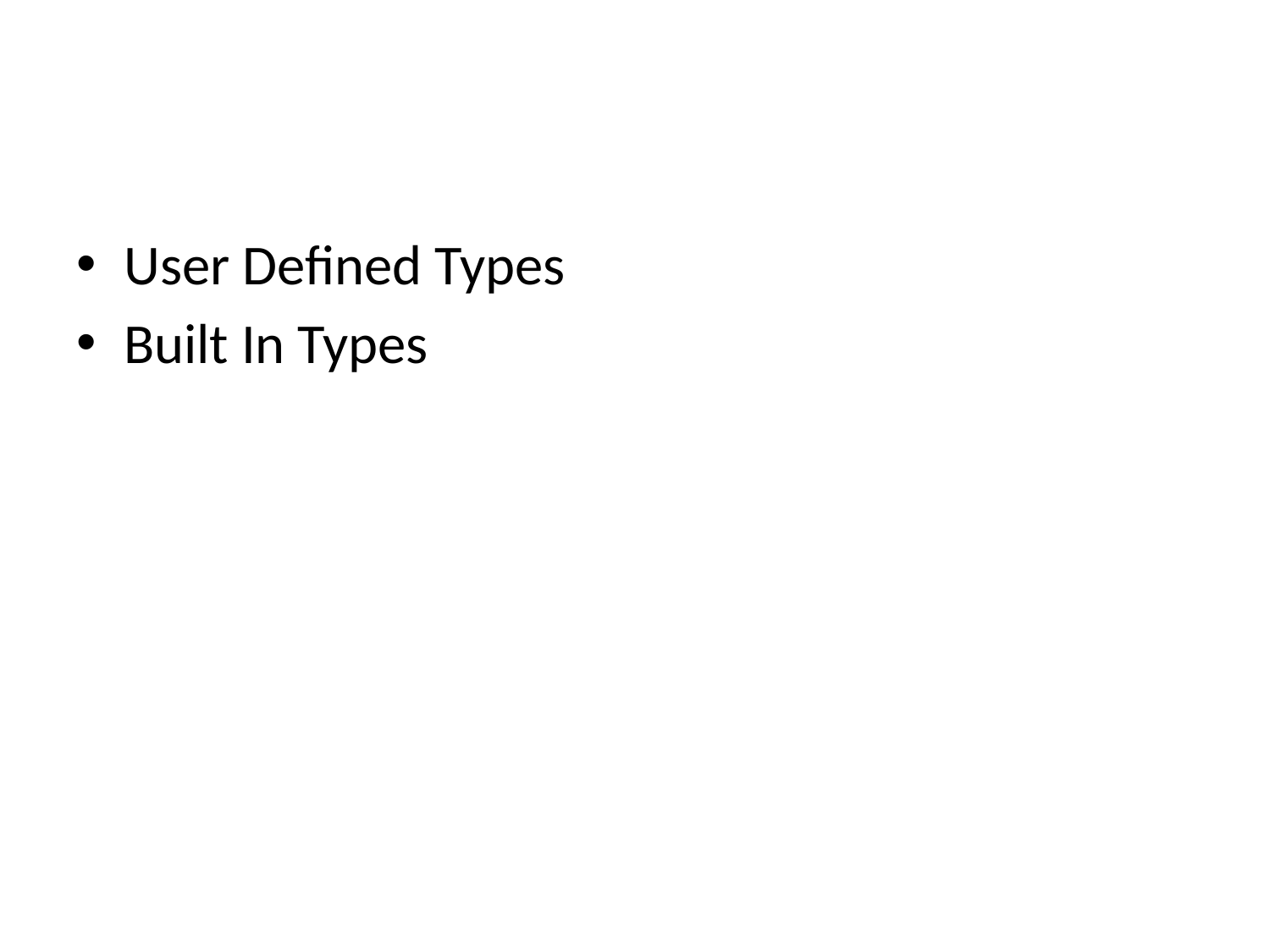

#
User Defined Types
Built In Types